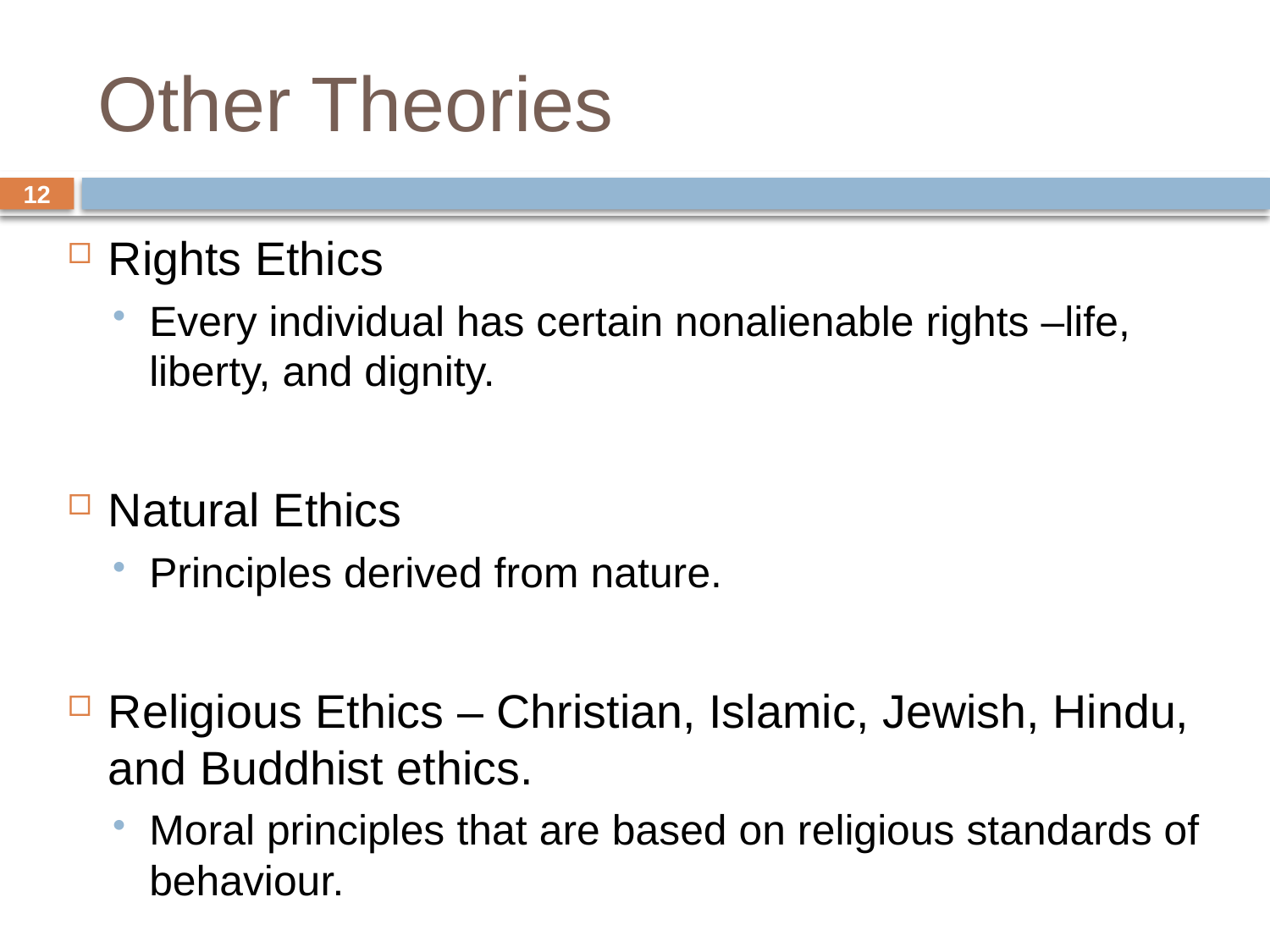

# Other Theories
12
Rights Ethics
Every individual has certain nonalienable rights –life, liberty, and dignity.

Natural Ethics
Principles derived from nature.

Religious Ethics – Christian, Islamic, Jewish, Hindu, and Buddhist ethics.
Moral principles that are based on religious standards of behaviour.